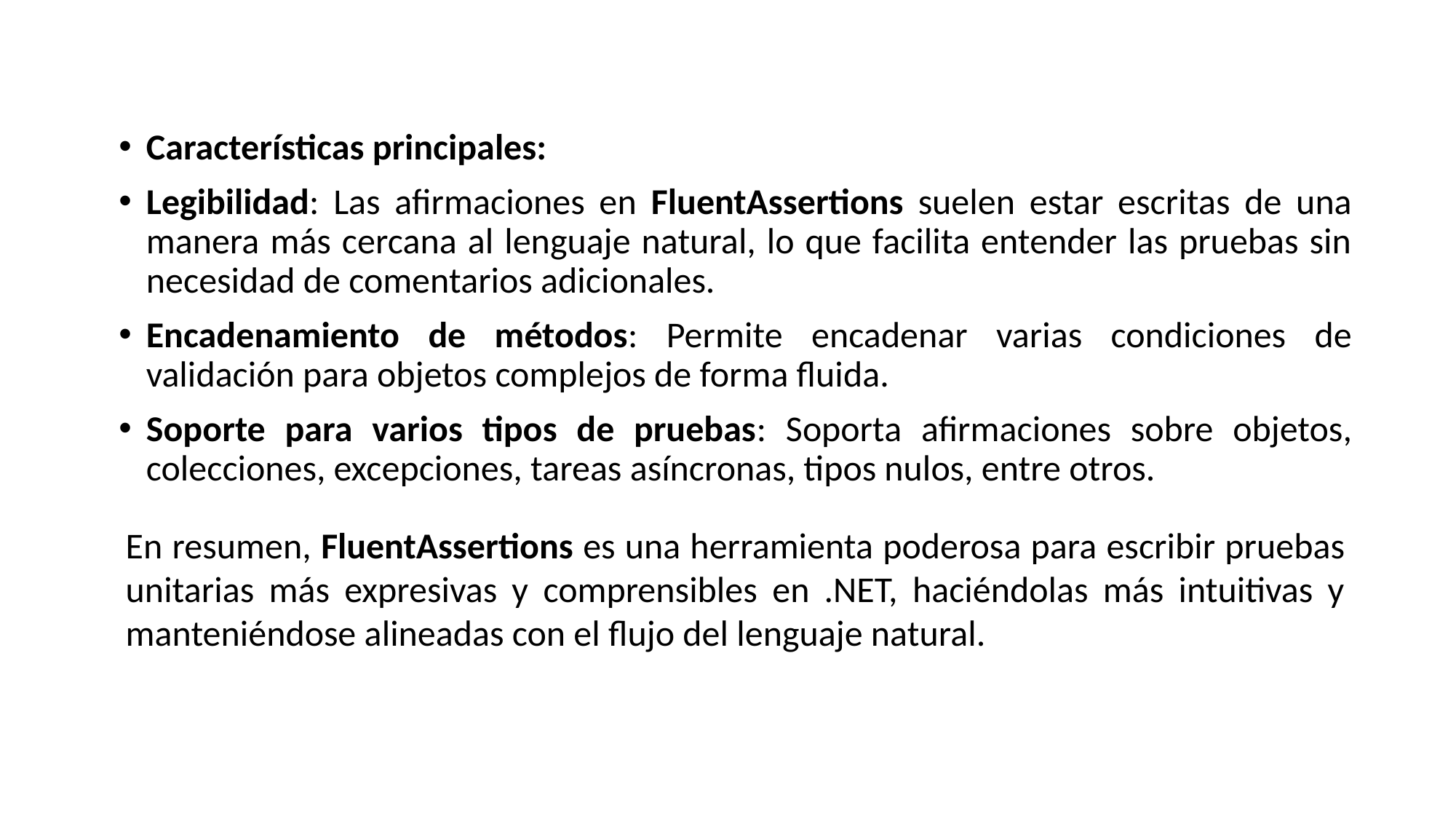

Características principales:
Legibilidad: Las afirmaciones en FluentAssertions suelen estar escritas de una manera más cercana al lenguaje natural, lo que facilita entender las pruebas sin necesidad de comentarios adicionales.
Encadenamiento de métodos: Permite encadenar varias condiciones de validación para objetos complejos de forma fluida.
Soporte para varios tipos de pruebas: Soporta afirmaciones sobre objetos, colecciones, excepciones, tareas asíncronas, tipos nulos, entre otros.

En resumen, FluentAssertions es una herramienta poderosa para escribir pruebas unitarias más expresivas y comprensibles en .NET, haciéndolas más intuitivas y manteniéndose alineadas con el flujo del lenguaje natural.